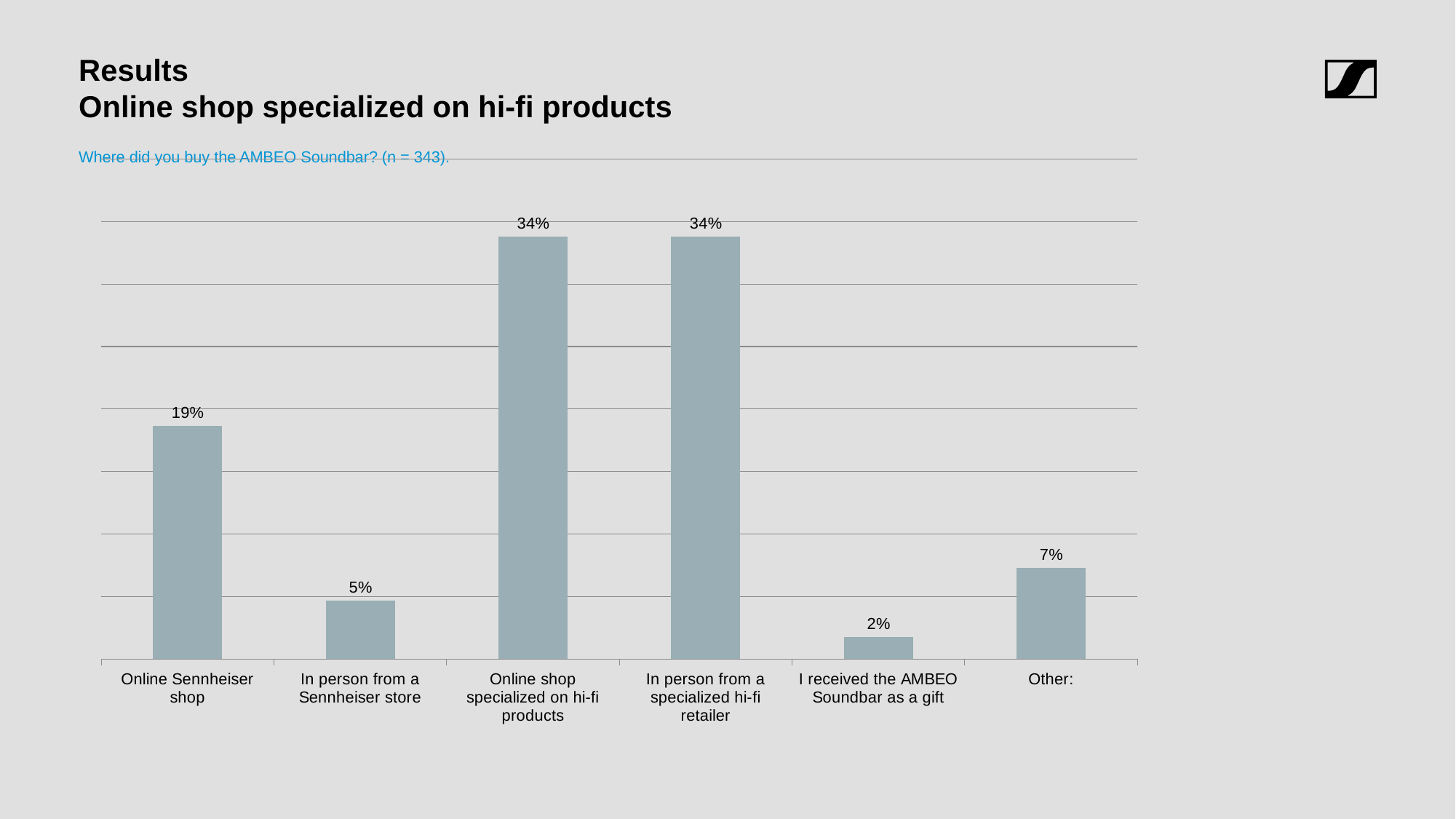

# Results
Online shop specialized on hi-fi products
Where did you buy the AMBEO Soundbar? (n = 343).

### Chart

| Category |  |
|---|---|
| Online Sennheiser shop | 0.18658892128279883 |
| In person from a Sennheiser store | 0.04664723032069971 |
| Online shop specialized on hi-fi products | 0.33819241982507287 |
| In person from a specialized hi-fi retailer | 0.33819241982507287 |
| I received the AMBEO Soundbar as a gift | 0.01749271137026239 |
| Other: | 0.0728862973760933 |